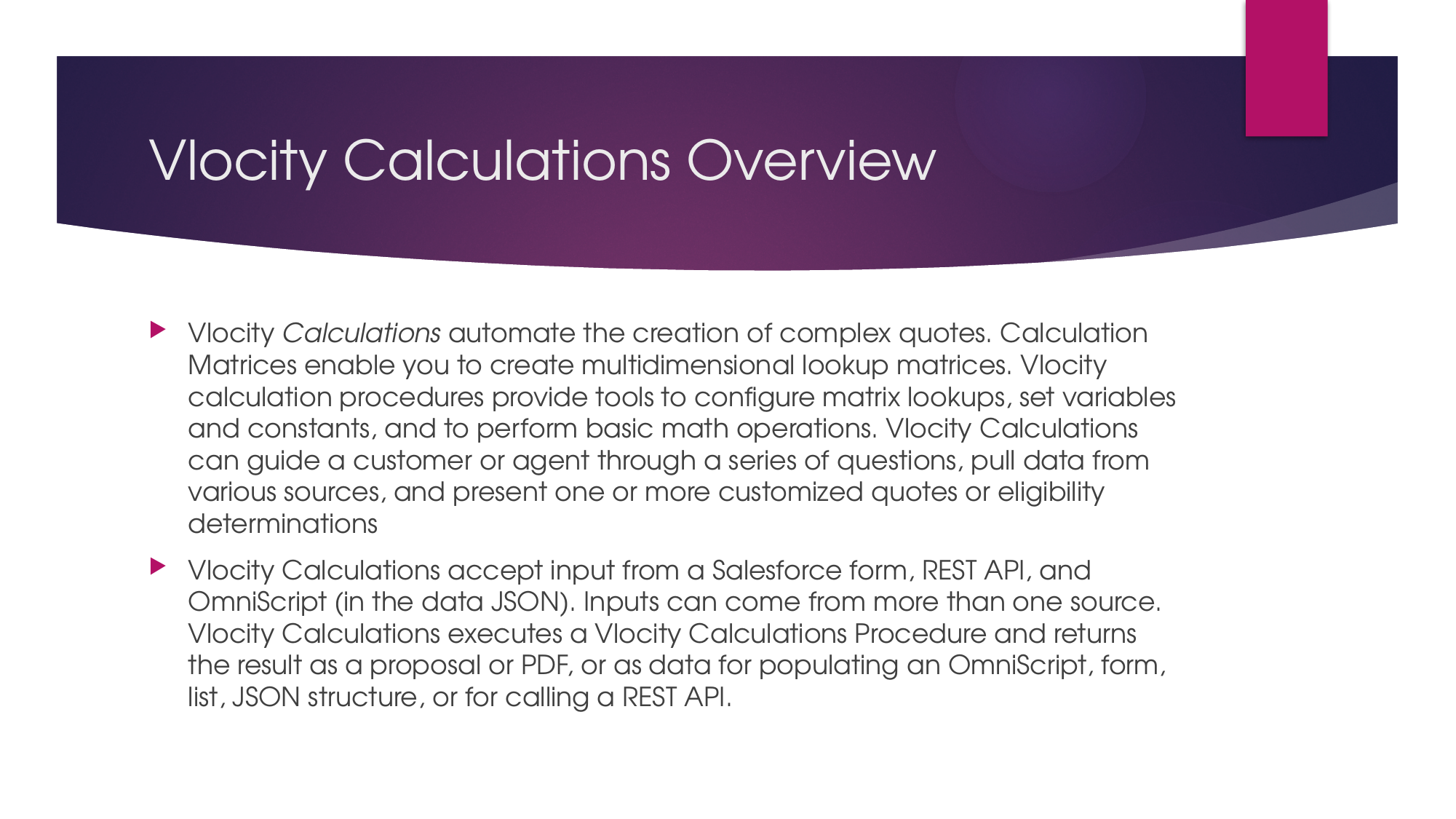

# Vlocity Calculations Overview
Vlocity Calculations automate the creation of complex quotes. Calculation Matrices enable you to create multidimensional lookup matrices. Vlocity calculation procedures provide tools to configure matrix lookups, set variables and constants, and to perform basic math operations. Vlocity Calculations can guide a customer or agent through a series of questions, pull data from various sources, and present one or more customized quotes or eligibility determinations
Vlocity Calculations accept input from a Salesforce form, REST API, and OmniScript (in the data JSON). Inputs can come from more than one source. Vlocity Calculations executes a Vlocity Calculations Procedure and returns the result as a proposal or PDF, or as data for populating an OmniScript, form, list, JSON structure, or for calling a REST API.